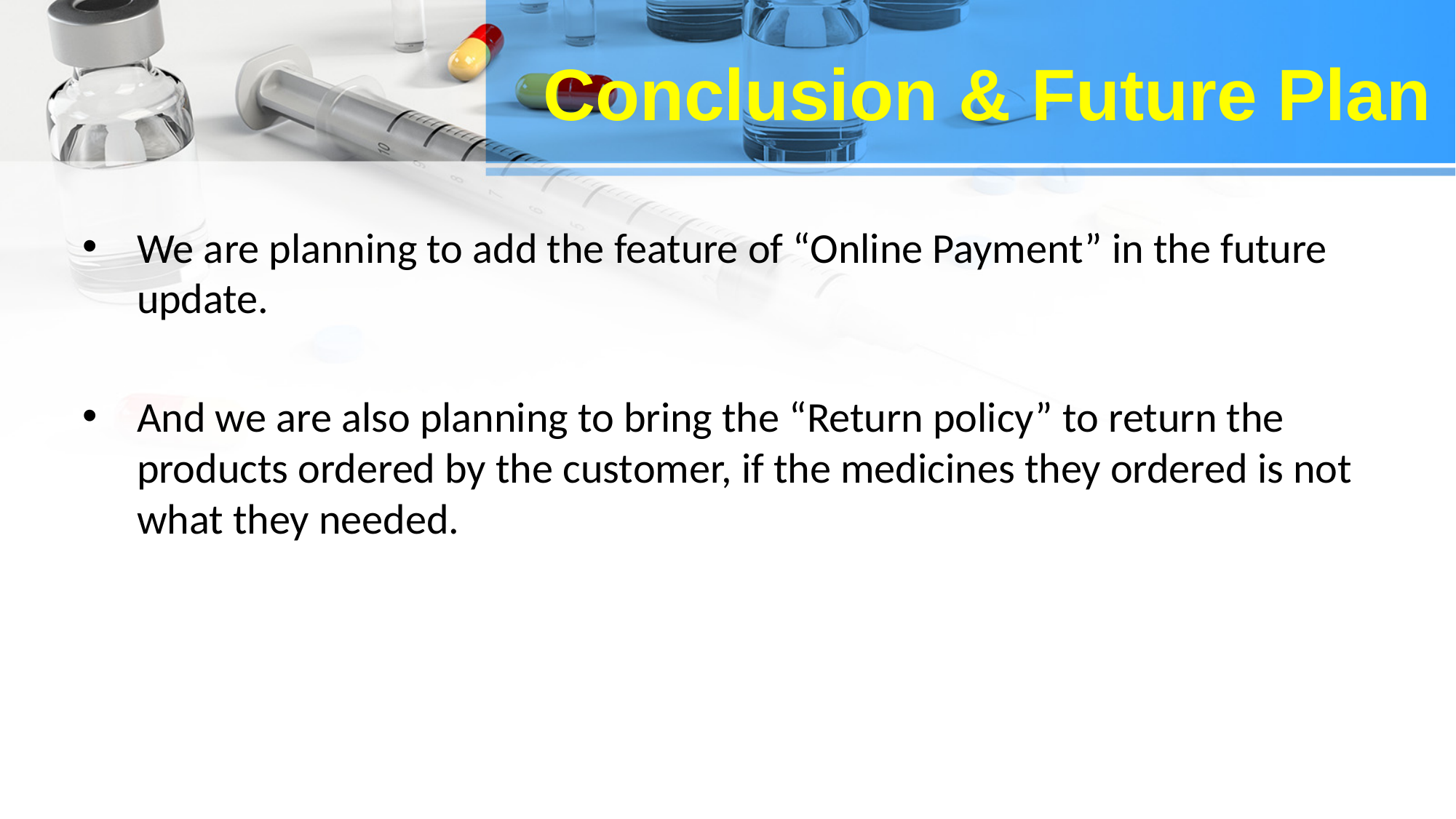

# Conclusion & Future Plan
We are planning to add the feature of “Online Payment” in the future update.

And we are also planning to bring the “Return policy” to return the products ordered by the customer, if the medicines they ordered is not what they needed.